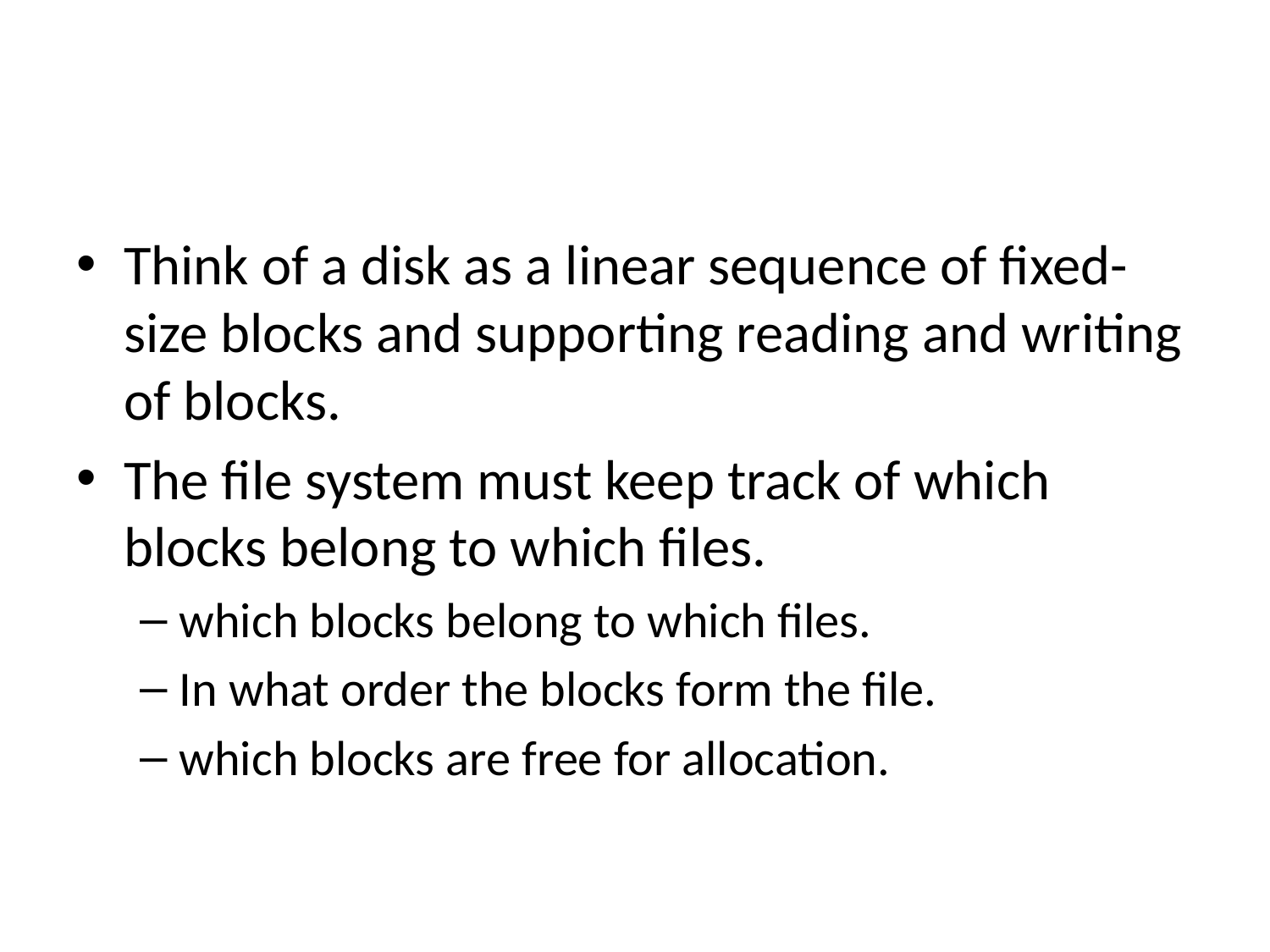

#
Think of a disk as a linear sequence of fixed-size blocks and supporting reading and writing of blocks.
The file system must keep track of which blocks belong to which files.
which blocks belong to which files.
In what order the blocks form the file.
which blocks are free for allocation.